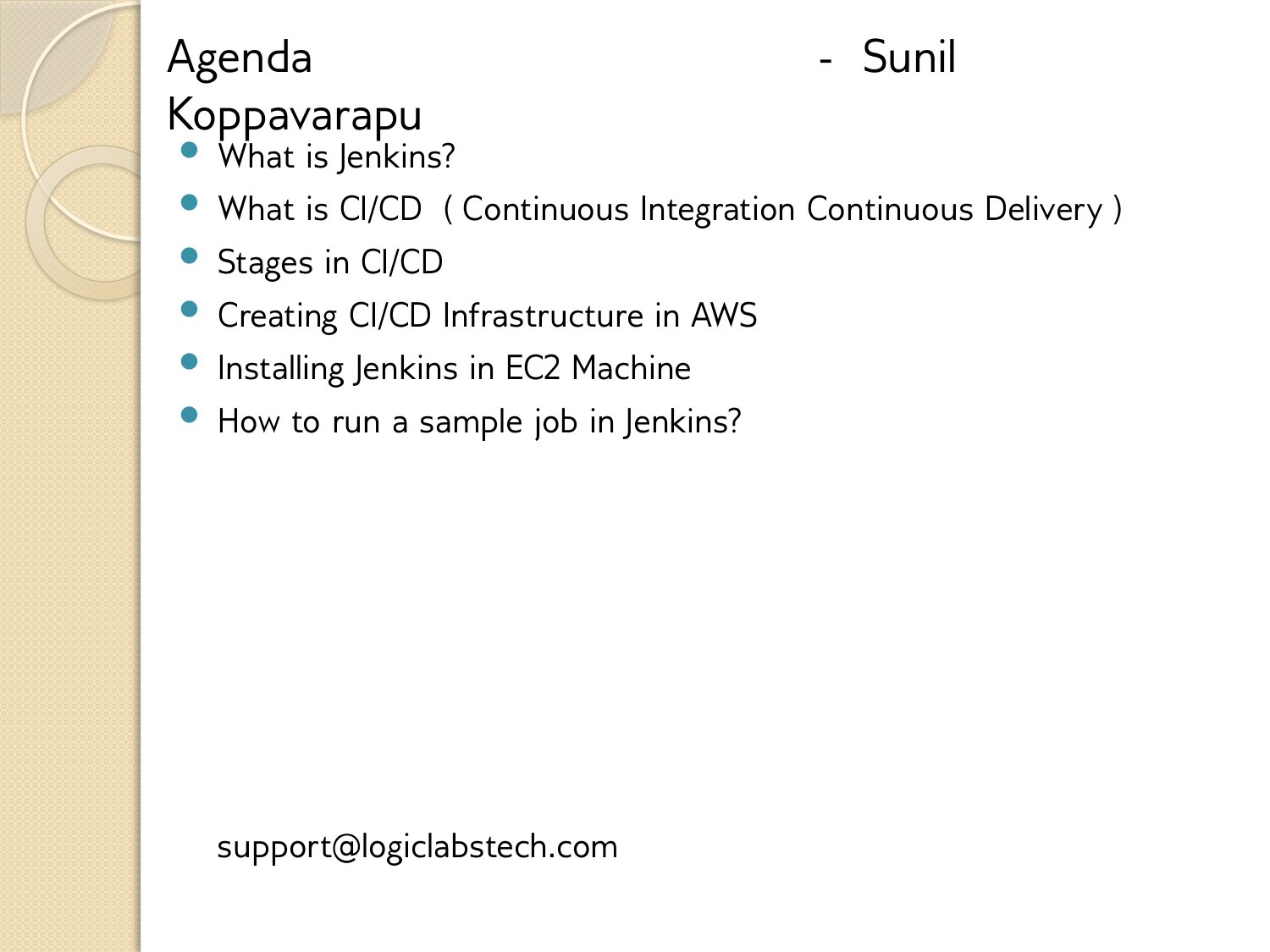

# Agenda                                   -  Sunil Koppavarapu
What is Jenkins?
What is CI/CD  ( Continuous Integration Continuous Delivery )
Stages in CI/CD
Creating CI/CD Infrastructure in AWS
Installing Jenkins in EC2 Machine
How to run a sample job in Jenkins?

support@logiclabstech.com